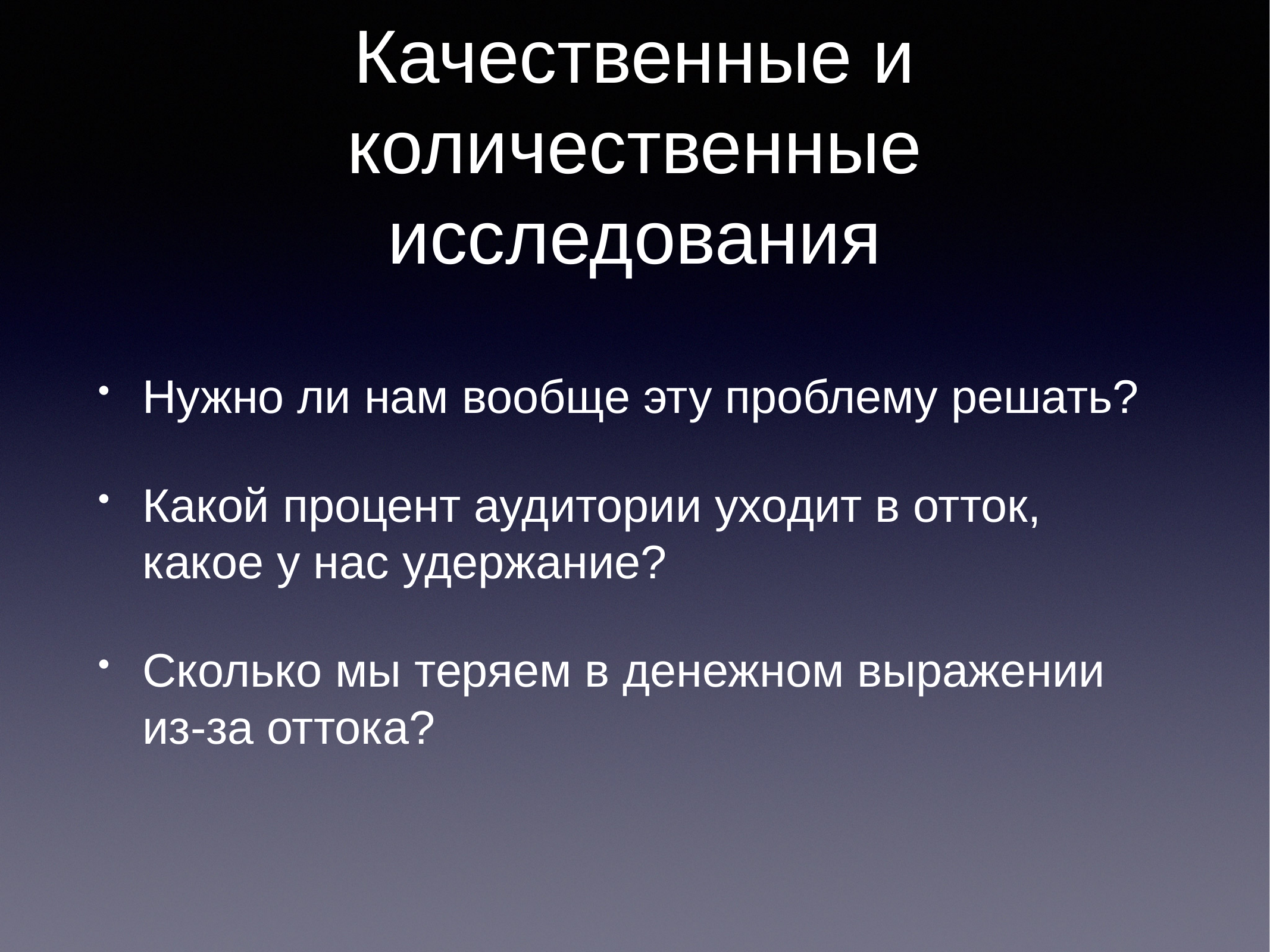

# Качественные и количественные исследования
Нужно ли нам вообще эту проблему решать?
Какой процент аудитории уходит в отток, какое у нас удержание?
Сколько мы теряем в денежном выражении из-за оттока?